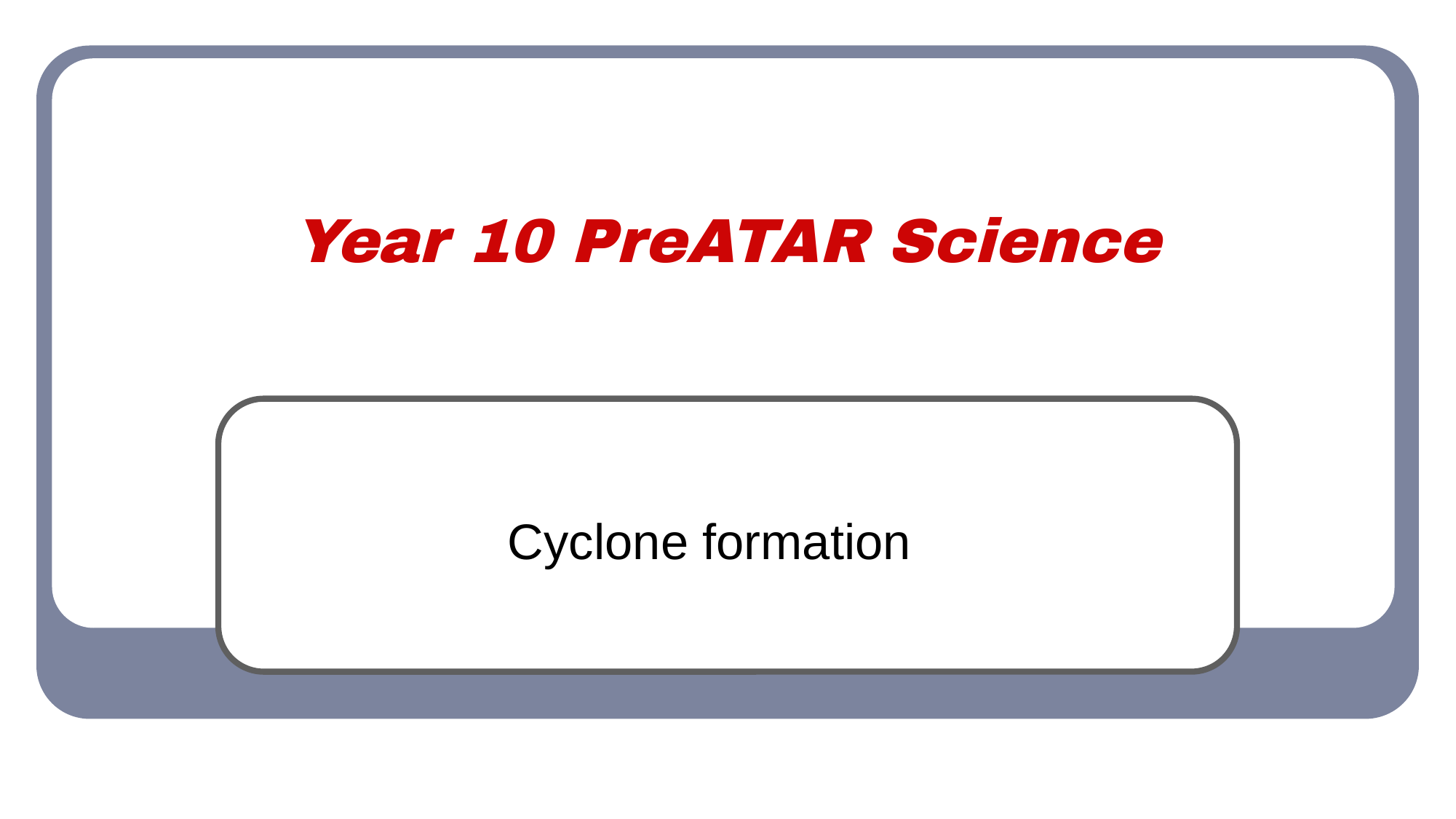

# Year 10 PreATAR Science
Cyclone formation